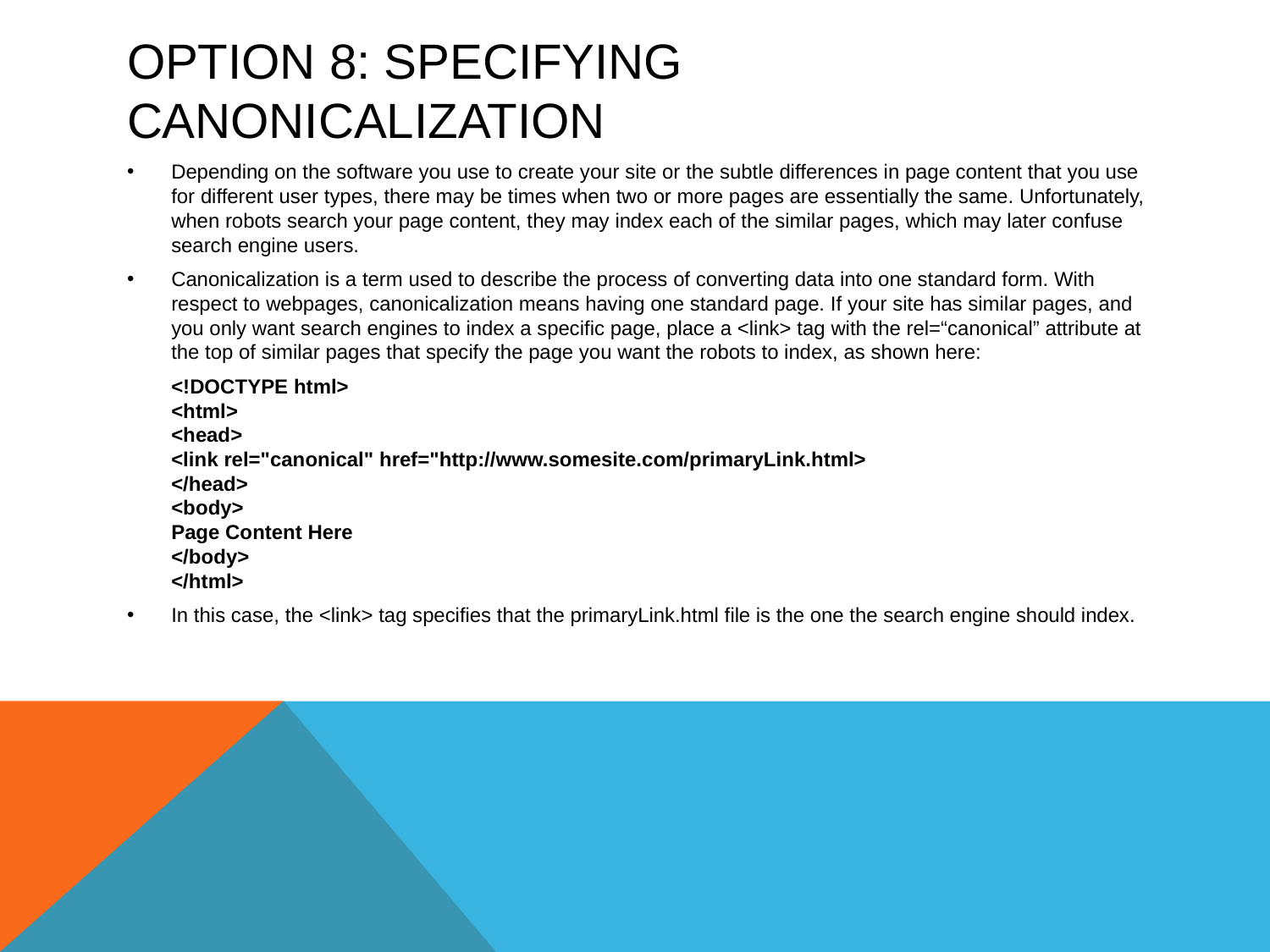

# Option 8: Specifying Canonicalization
Depending on the software you use to create your site or the subtle differences in page content that you use for different user types, there may be times when two or more pages are essentially the same. Unfortunately, when robots search your page content, they may index each of the similar pages, which may later confuse search engine users.
Canonicalization is a term used to describe the process of converting data into one standard form. With respect to webpages, canonicalization means having one standard page. If your site has similar pages, and you only want search engines to index a specific page, place a <link> tag with the rel=“canonical” attribute at the top of similar pages that specify the page you want the robots to index, as shown here:
	<!DOCTYPE html>
<html>
<head>
<link rel="canonical" href="http://www.somesite.com/primaryLink.html>
</head>
<body>
Page Content Here
</body>
</html>
In this case, the <link> tag specifies that the primaryLink.html file is the one the search engine should index.